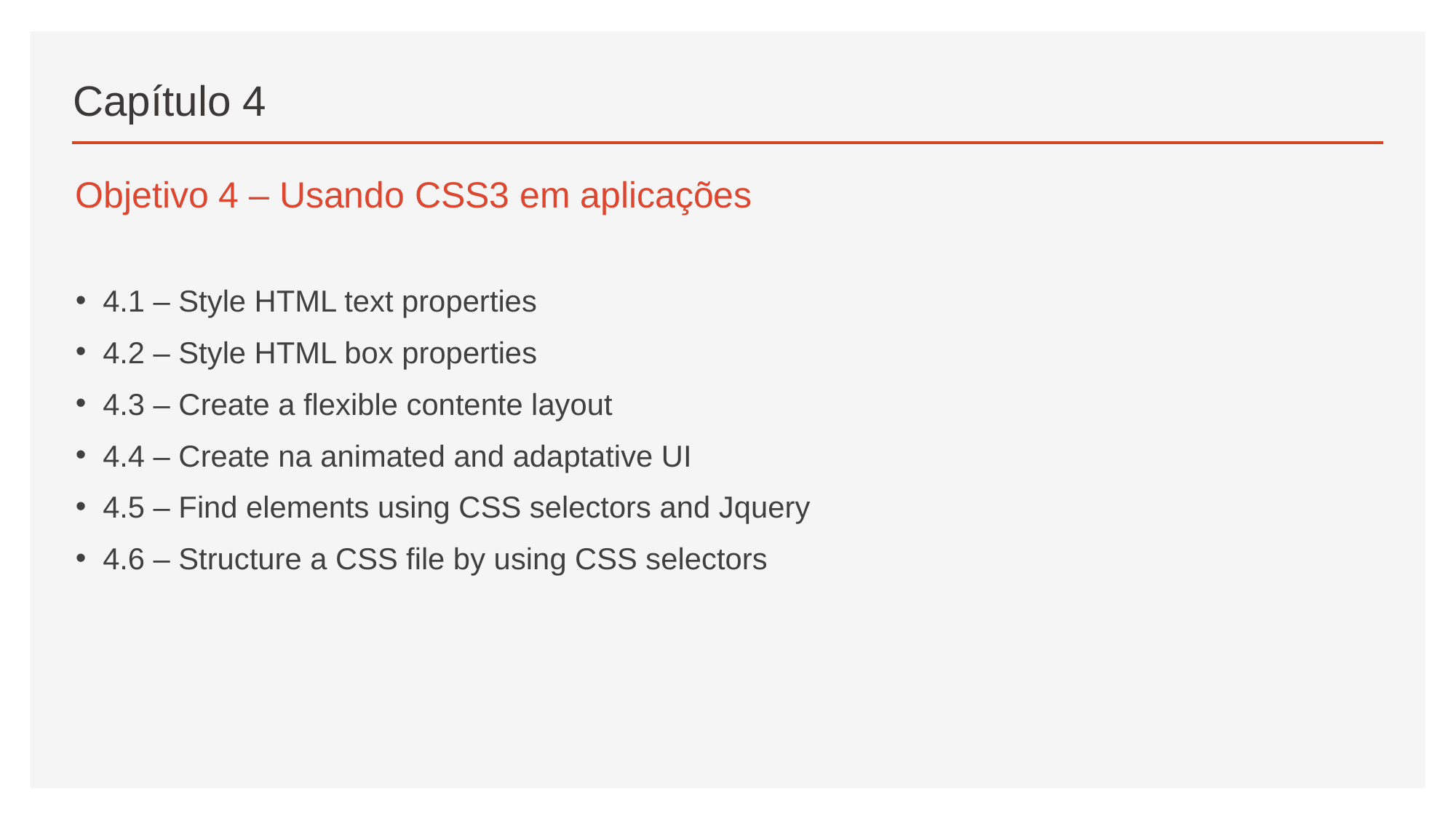

# Capítulo 4
Objetivo 4 – Usando CSS3 em aplicações

4.1 – Style HTML text properties
4.2 – Style HTML box properties
4.3 – Create a flexible contente layout
4.4 – Create na animated and adaptative UI
4.5 – Find elements using CSS selectors and Jquery
4.6 – Structure a CSS file by using CSS selectors